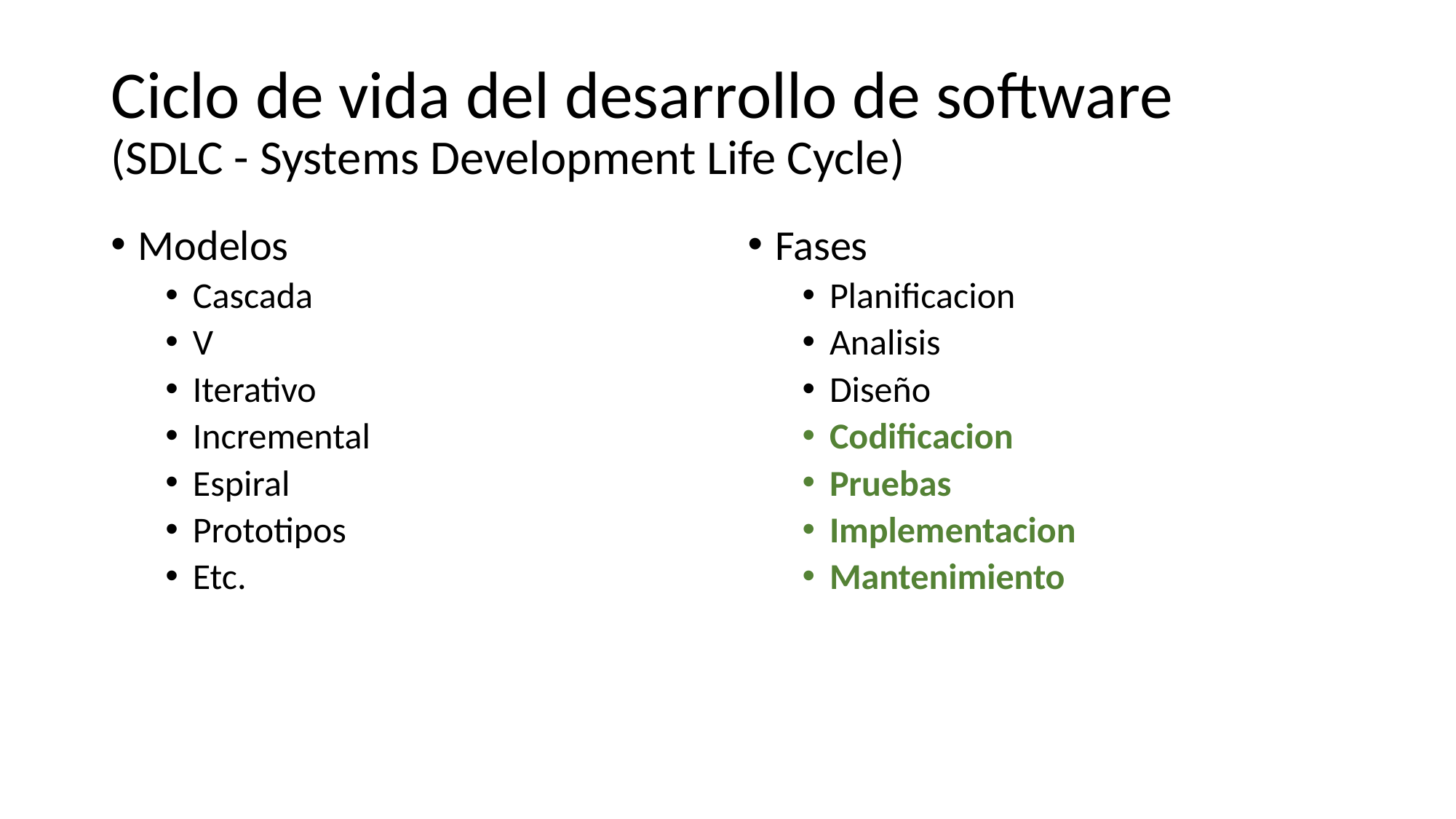

# Ciclo de vida del desarrollo de software (SDLC - Systems Development Life Cycle)
Modelos
Cascada
V
Iterativo
Incremental
Espiral
Prototipos
Etc.
Fases
Planificacion
Analisis
Diseño
Codificacion
Pruebas
Implementacion
Mantenimiento